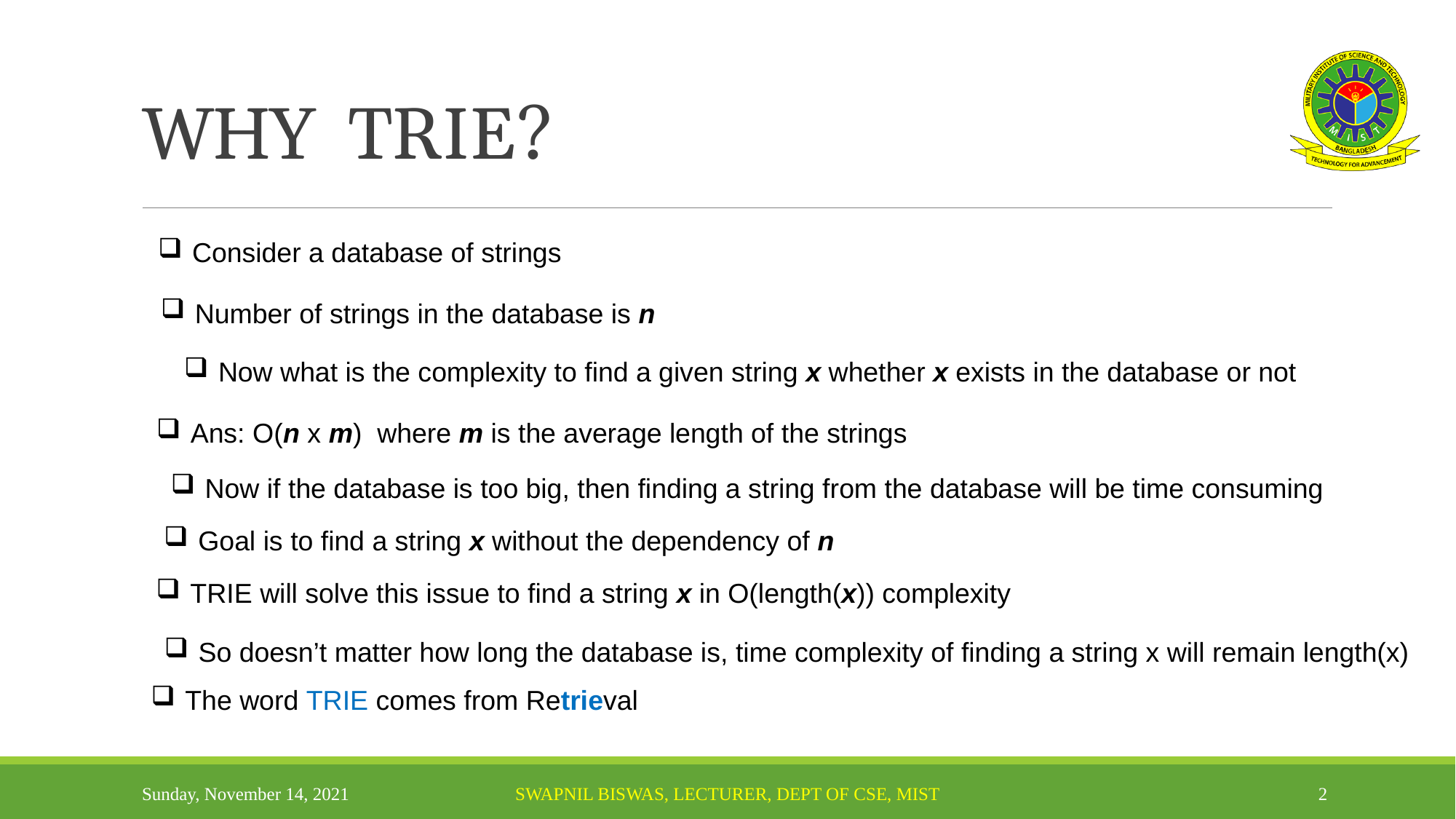

# WHY  TRIE?
Consider a database of strings
Number of strings in the database is n
Now what is the complexity to find a given string x whether x exists in the database or not
Ans: O(n x m)  where m is the average length of the strings
Now if the database is too big, then finding a string from the database will be time consuming
Goal is to find a string x without the dependency of n
TRIE will solve this issue to find a string x in O(length(x)) complexity
So doesn’t matter how long the database is, time complexity of finding a string x will remain length(x)
The word TRIE comes from Retrieval
Sunday, November 14, 2021
Swapnil Biswas, Lecturer, Dept of CSE, MIST
2